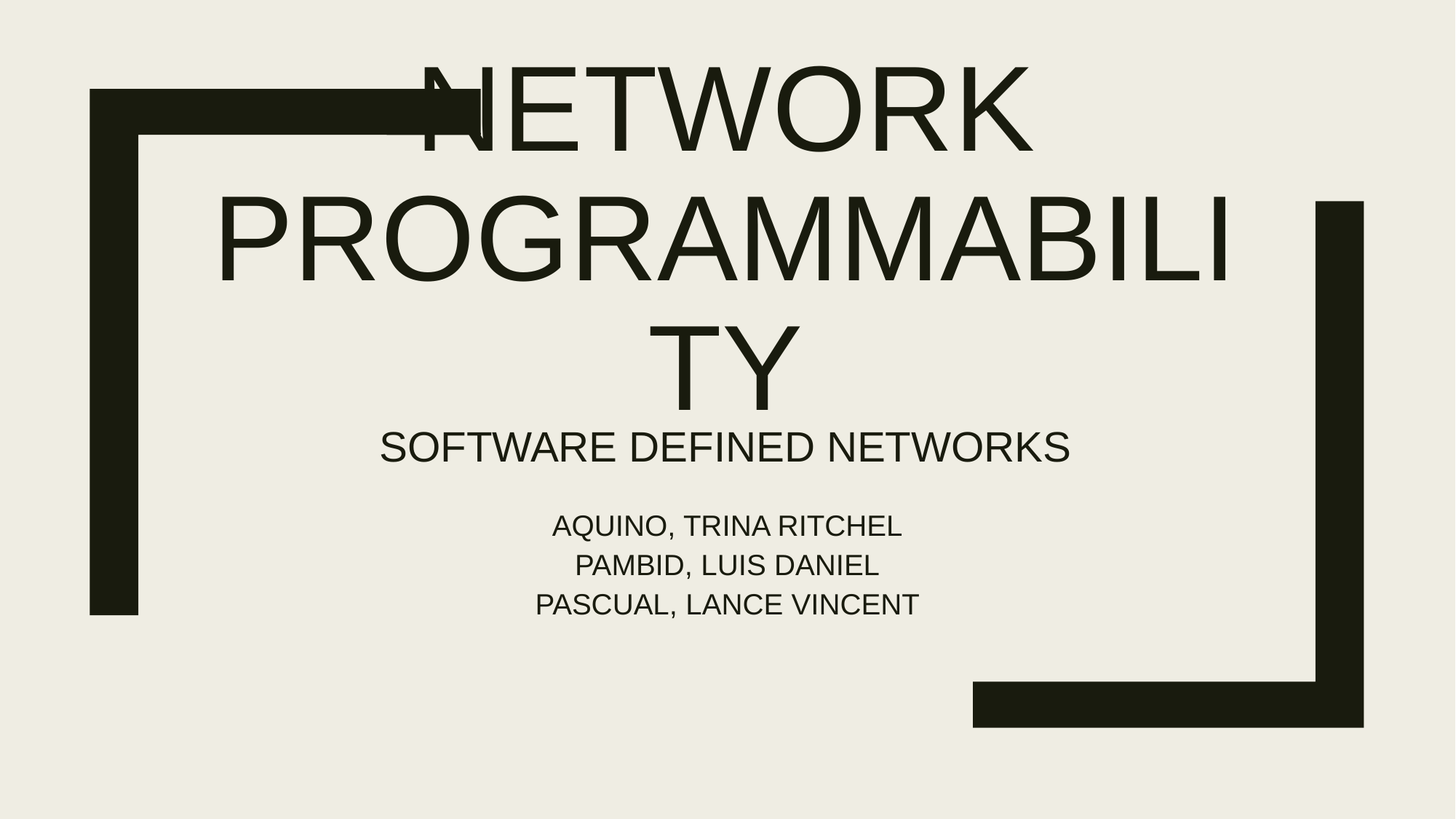

# Network programmability
Software defined networks
AQUINO, TRINA RITCHEL
PAMBID, LUIS DANIEL
PASCUAL, LANCE VINCENT